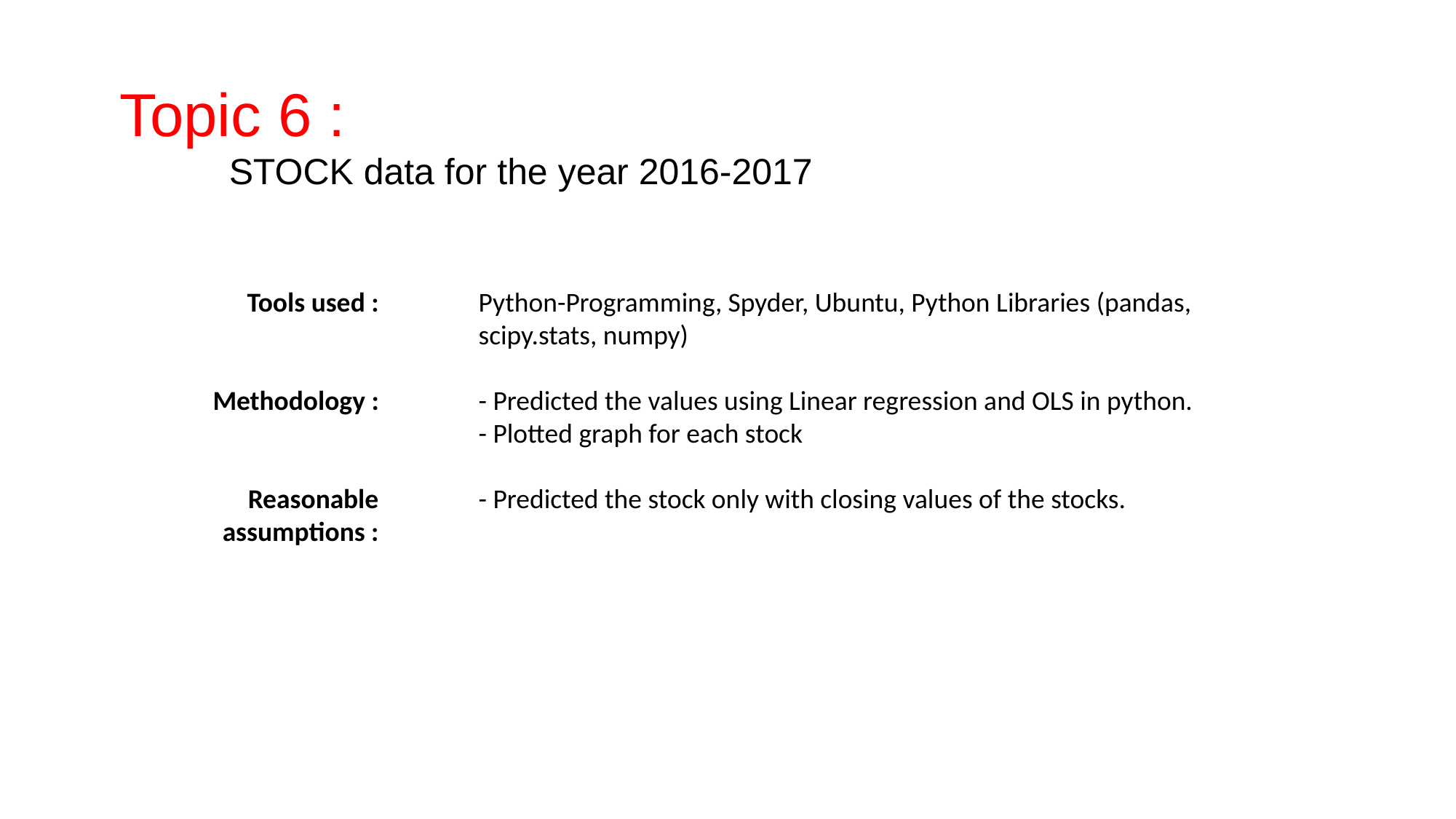

Topic 6 :
	STOCK data for the year 2016-2017
Tools used :

Methodology :

Reasonable
assumptions :
Python-Programming, Spyder, Ubuntu, Python Libraries (pandas,
scipy.stats, numpy)
- Predicted the values using Linear regression and OLS in python.
- Plotted graph for each stock

- Predicted the stock only with closing values of the stocks.